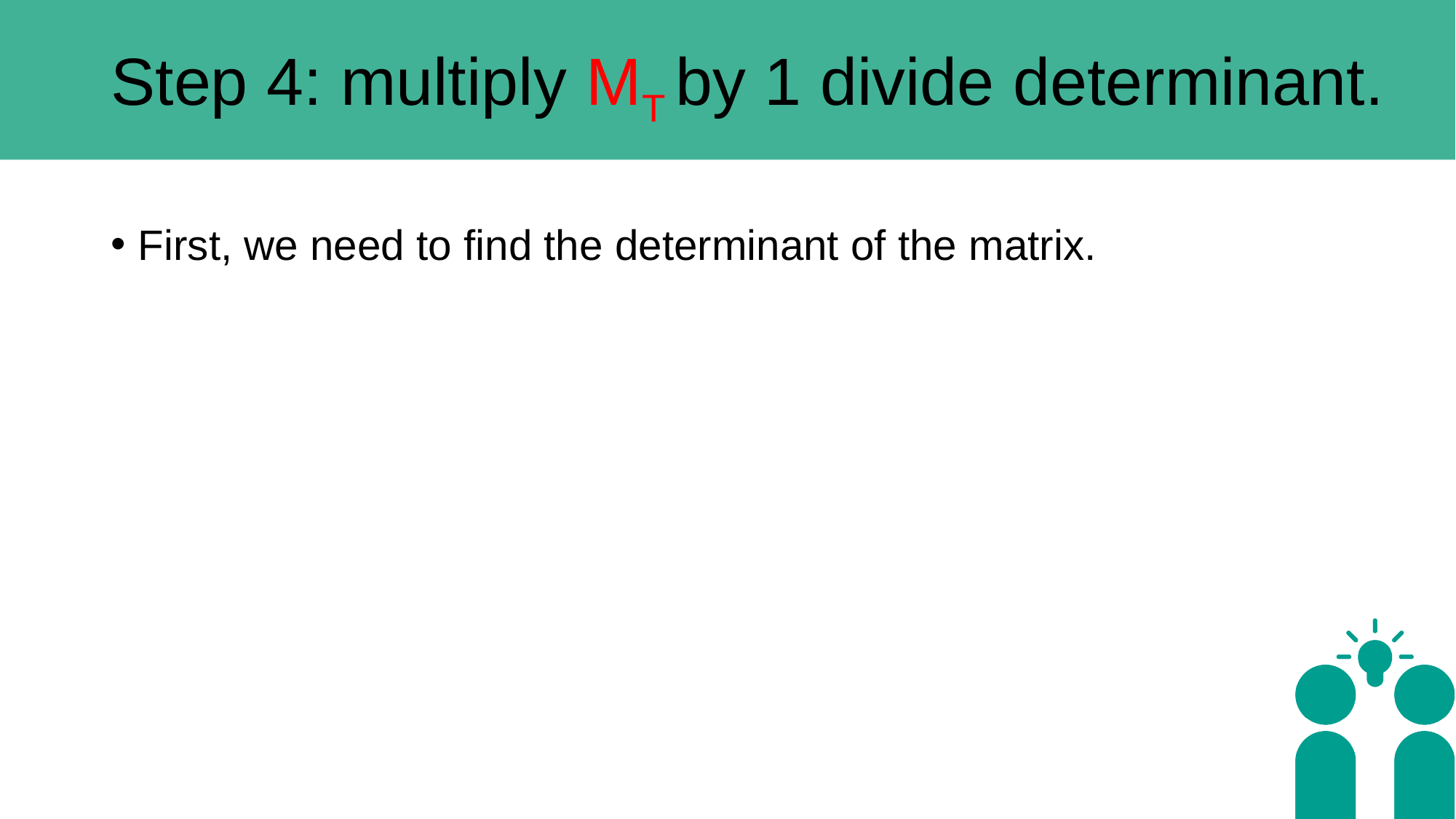

# Step 4: multiply MT by 1 divide determinant.
First, we need to find the determinant of the matrix.